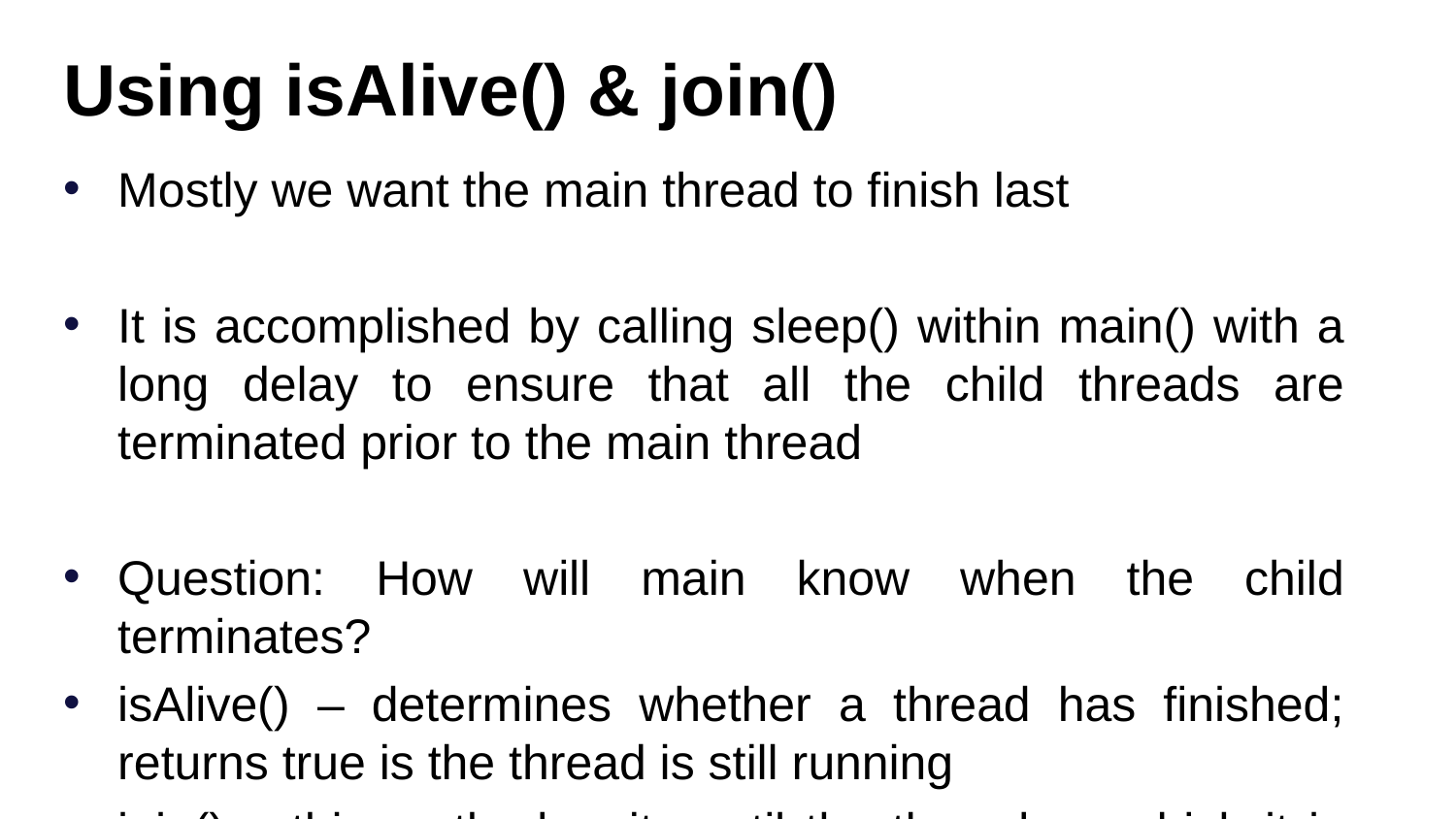

Using isAlive() & join()
Mostly we want the main thread to finish last

It is accomplished by calling sleep() within main() with a long delay to ensure that all the child threads are terminated prior to the main thread

Question: How will main know when the child terminates?
isAlive() – determines whether a thread has finished; returns true is the thread is still running
join() – this method waits until the thread on which it is called terminates.
Maximum amount of time we want a thread to wait can also be specified.